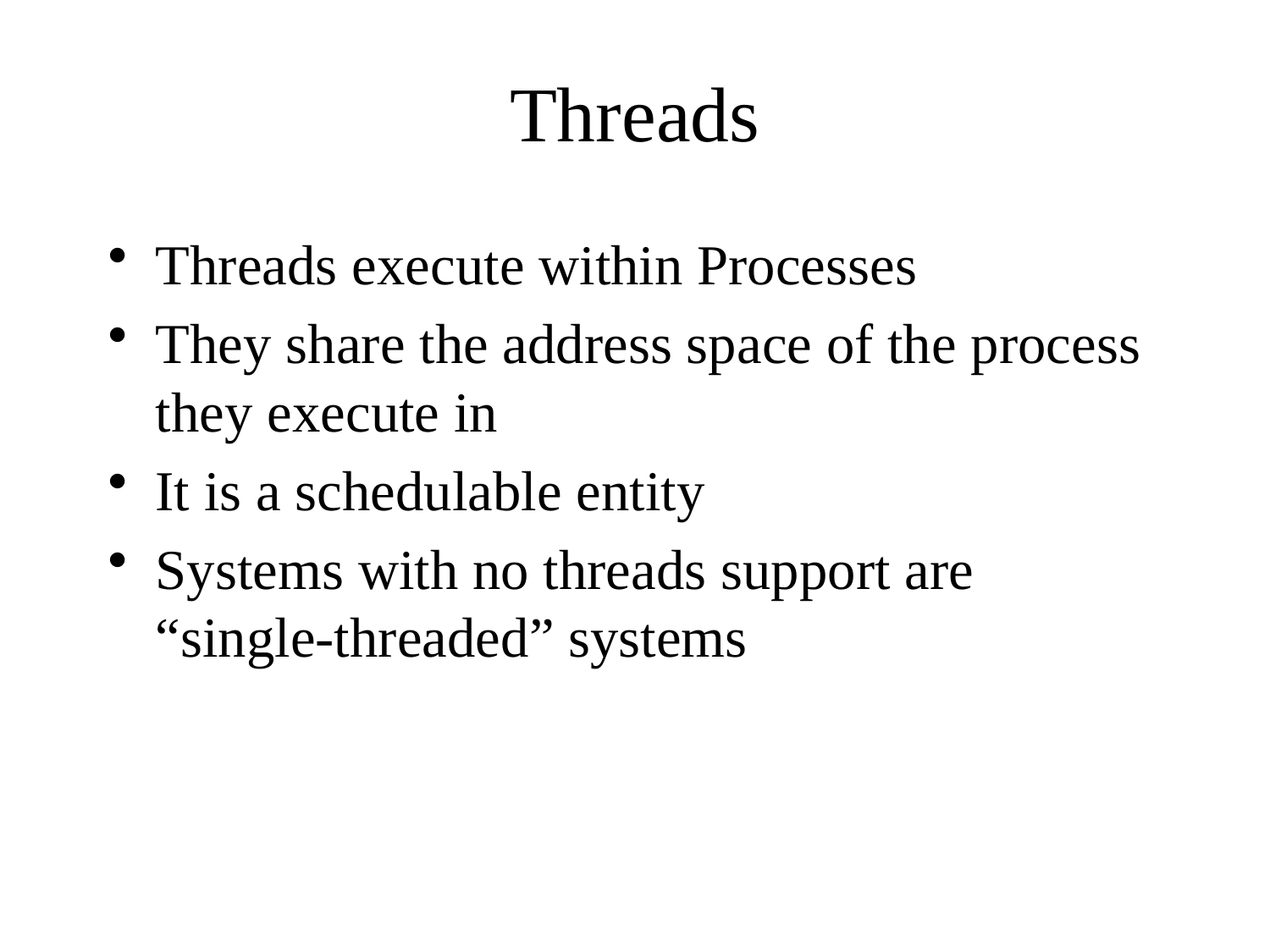

# Threads
Threads execute within Processes
They share the address space of the process they execute in
It is a schedulable entity
Systems with no threads support are “single-threaded” systems